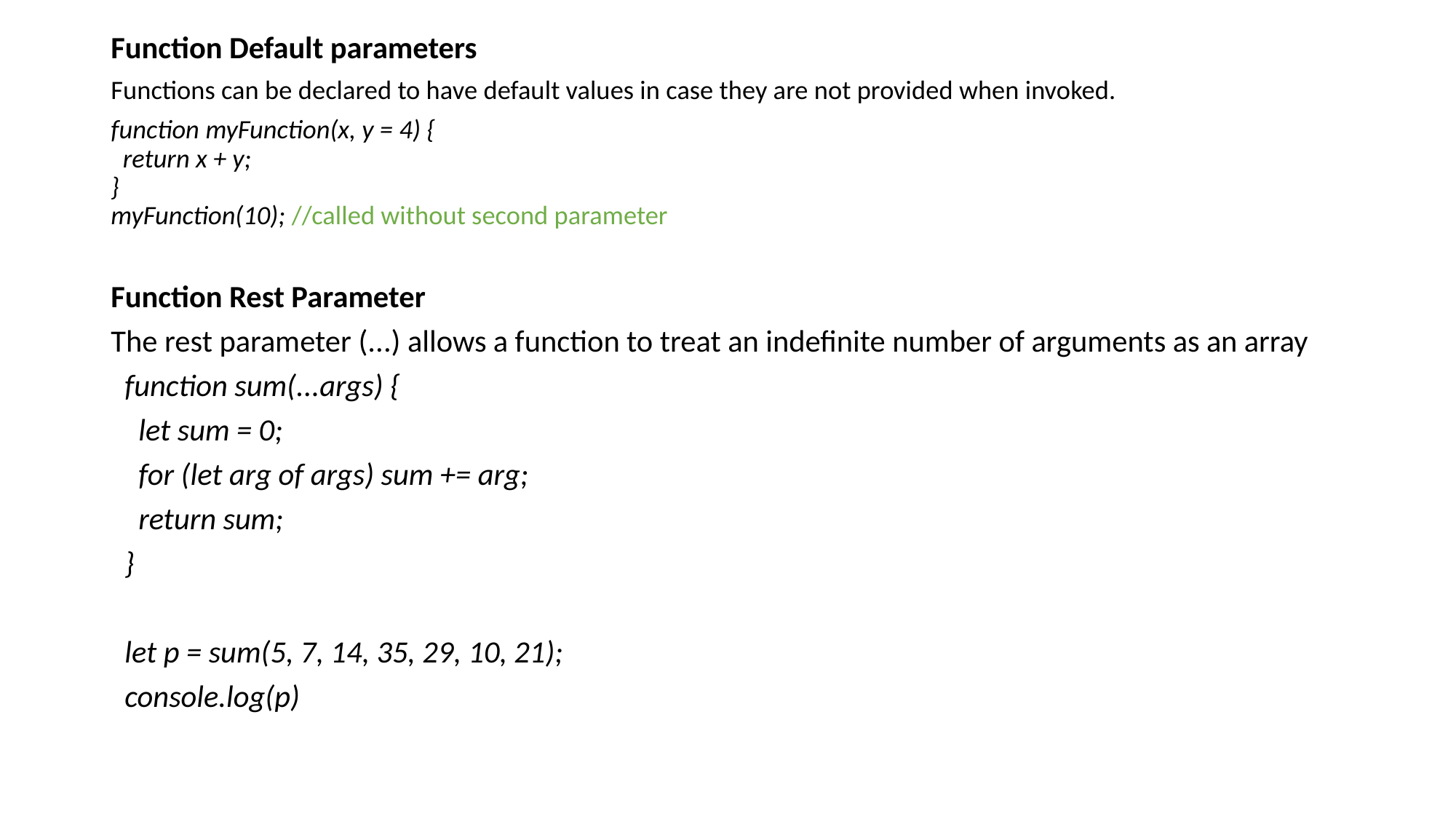

Function Default parameters
Functions can be declared to have default values in case they are not provided when invoked.
function myFunction(x, y = 4) {
  return x + y;
}
myFunction(10); //called without second parameter

Function Rest Parameter
The rest parameter (...) allows a function to treat an indefinite number of arguments as an array
  function sum(...args) {
    let sum = 0;
    for (let arg of args) sum += arg;
    return sum;
  }

  let p = sum(5, 7, 14, 35, 29, 10, 21);
  console.log(p)